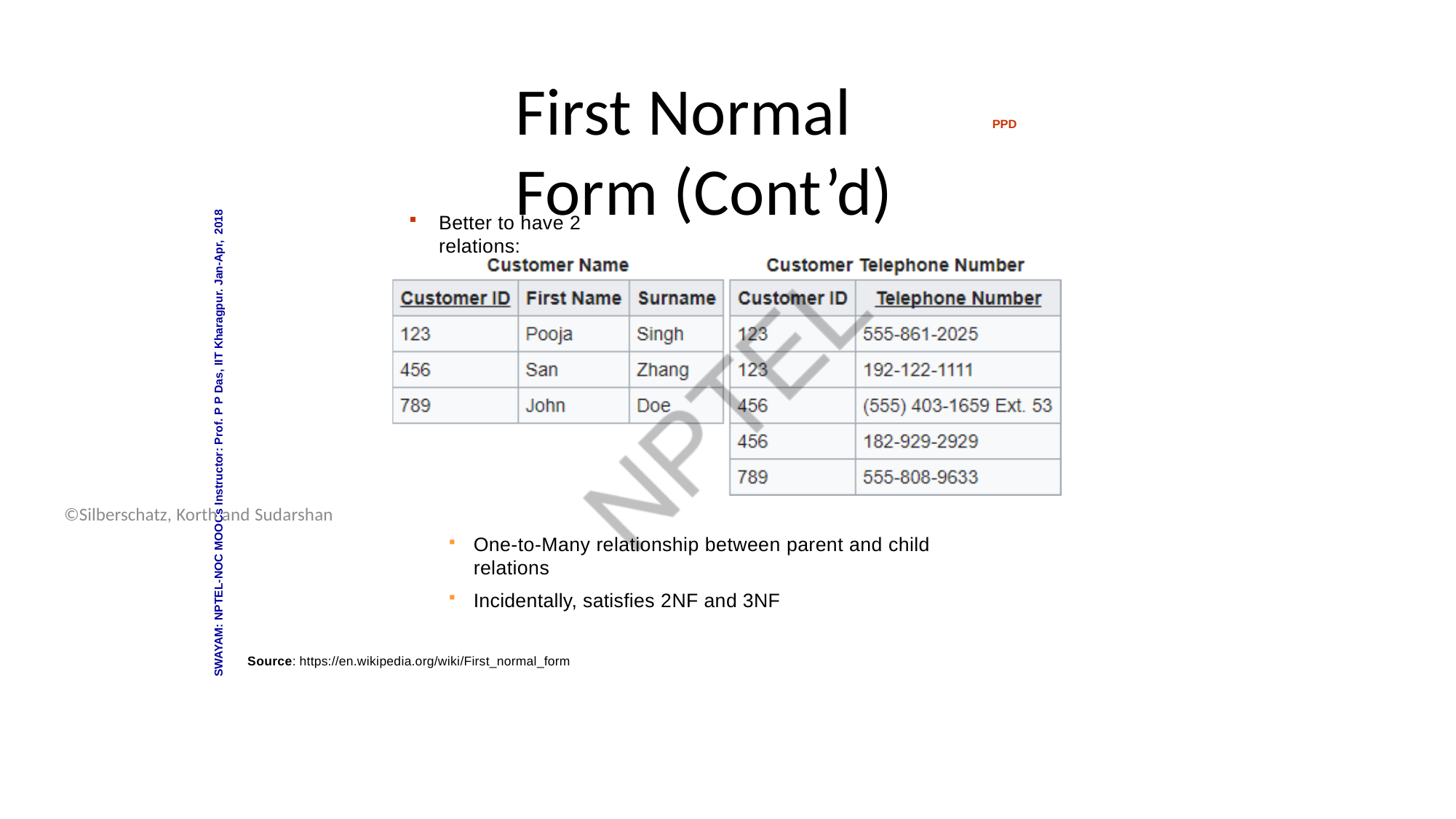

Database System Concepts - 6th Edition
16.18
©Silberschatz, Korth and Sudarshan
# First Normal Form (Cont’d)
PPD
SWAYAM: NPTEL-NOC MOOCs Instructor: Prof. P P Das, IIT Kharagpur. Jan-Apr, 2018
Better to have 2 relations:

One-to-Many relationship between parent and child relations
Incidentally, satisfies 2NF and 3NF
Source: https://en.wikipedia.org/wiki/First_normal_form